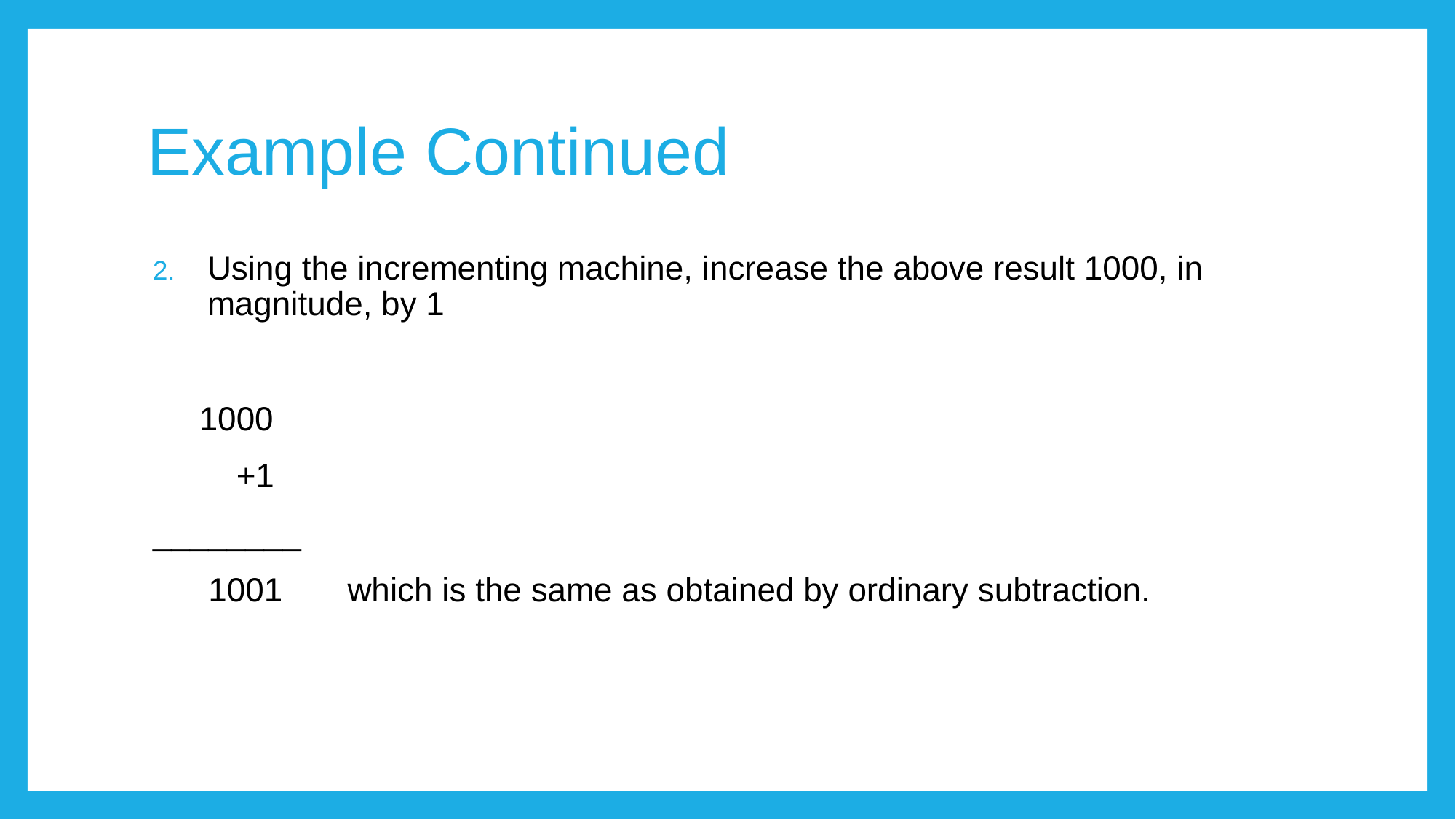

# Example Continued
Using the incrementing machine, increase the above result 1000, in magnitude, by 1

     1000
         +1
________
      1001       which is the same as obtained by ordinary subtraction.